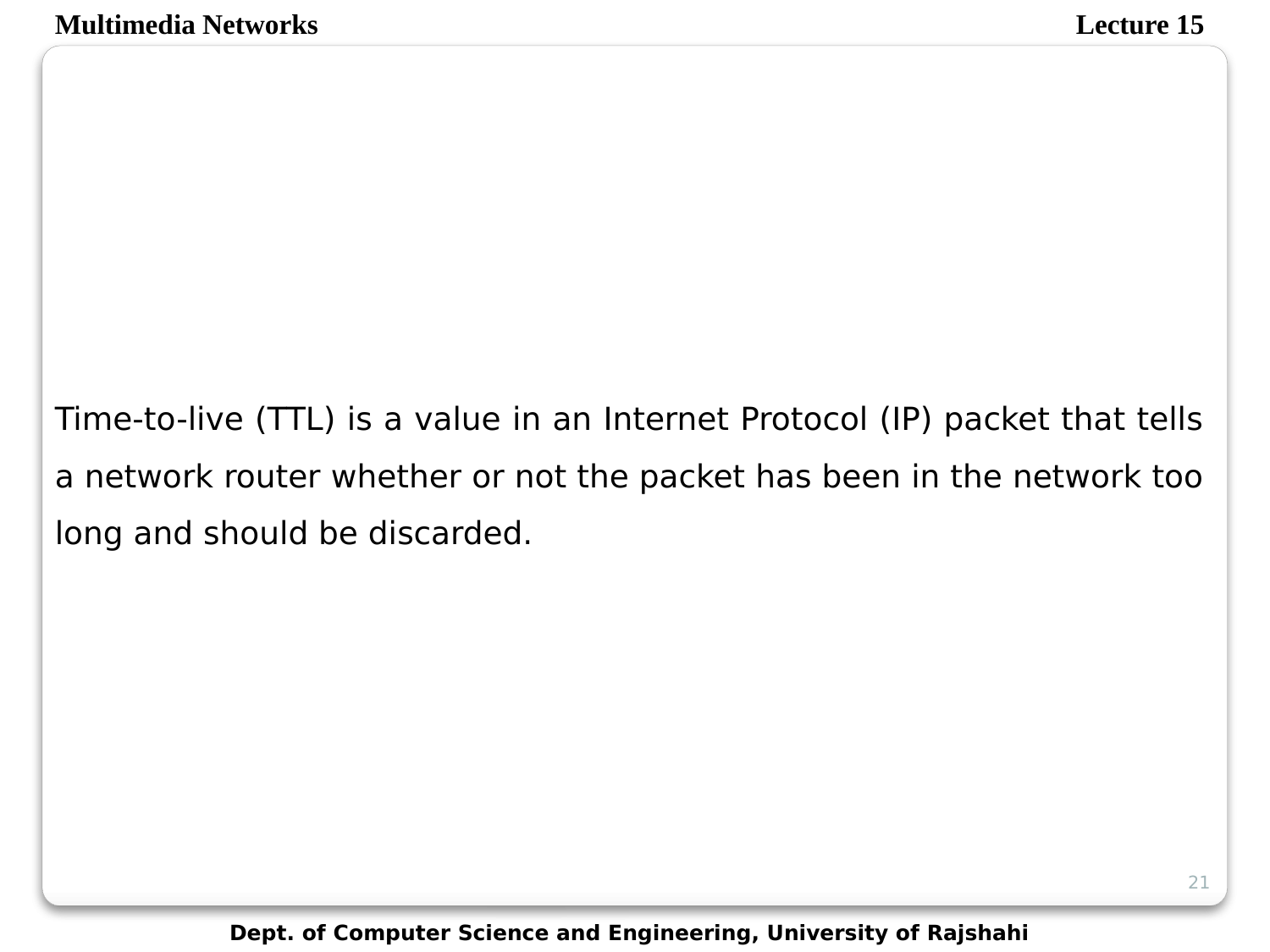

Multimedia Networks
Lecture 15
Time-to-live (TTL) is a value in an Internet Protocol (IP) packet that tells a network router whether or not the packet has been in the network too long and should be discarded.
21
Dept. of Computer Science and Engineering, University of Rajshahi